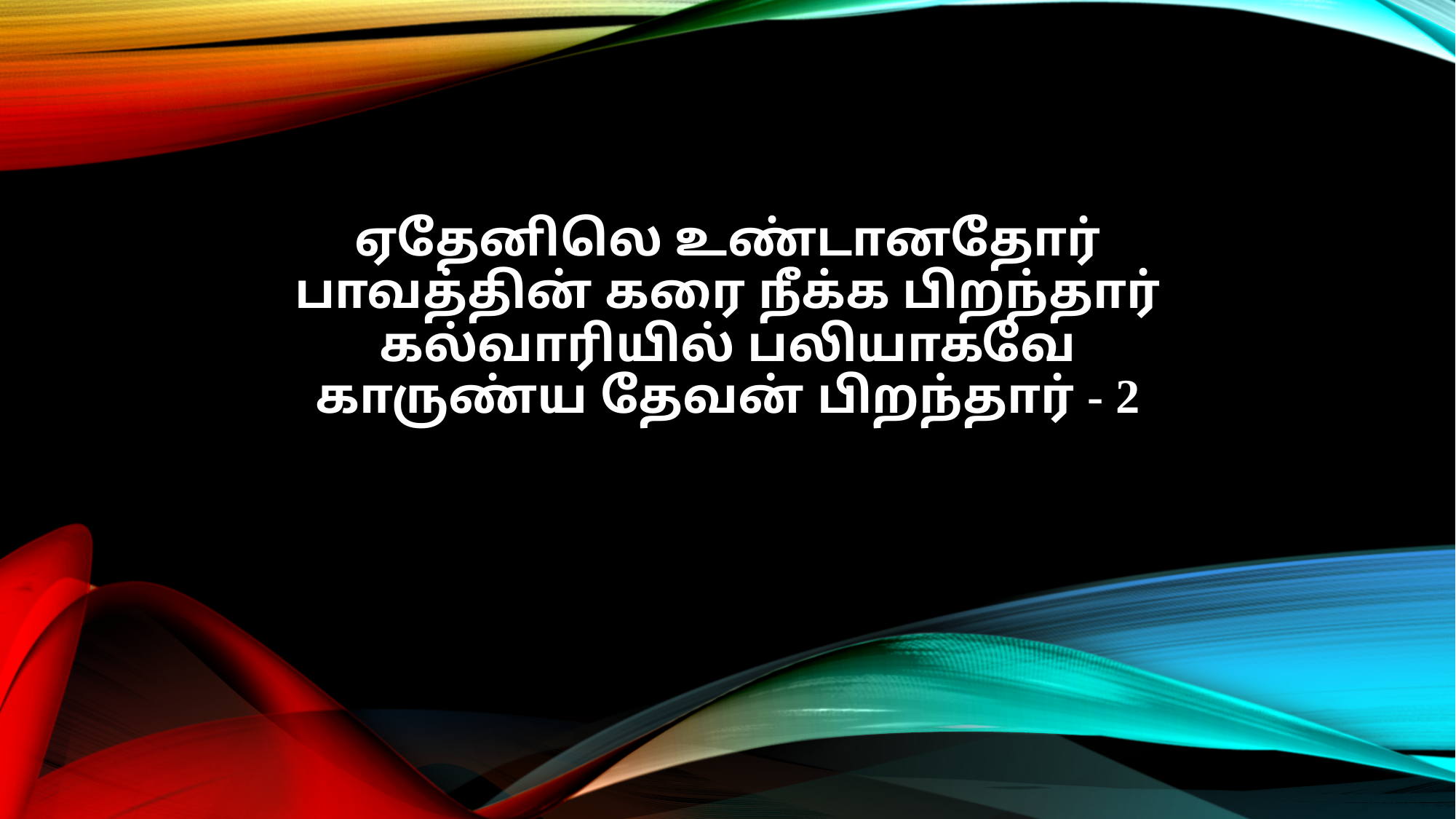

ஏதேனிலெ உண்டானதோர்
பாவத்தின் கரை நீக்க பிறந்தார்
கல்வாரியில் பலியாகவே
காருண்ய தேவன் பிறந்தார் - 2